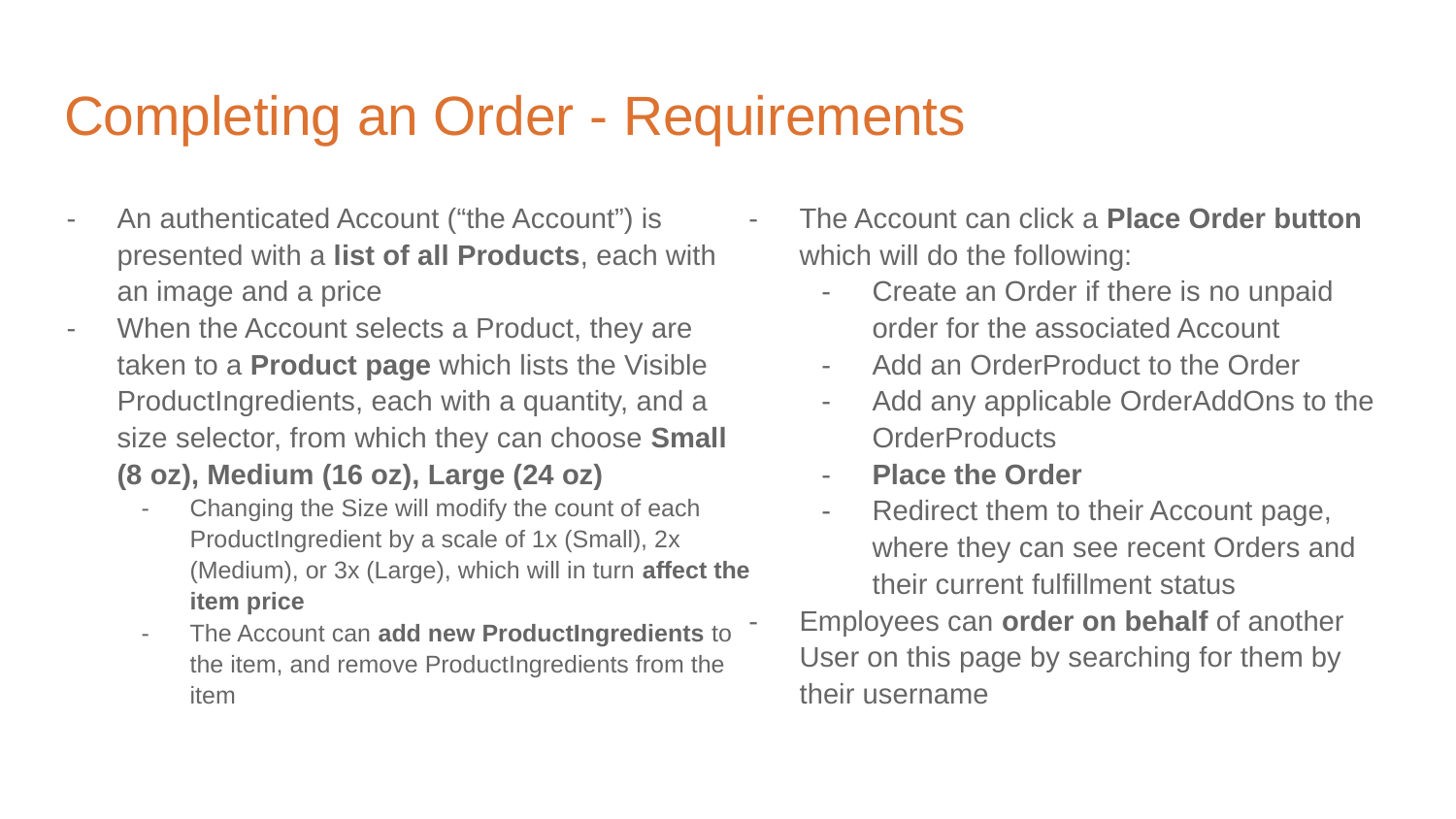

# Completing an Order - Requirements
An authenticated Account (“the Account”) is presented with a list of all Products, each with an image and a price
When the Account selects a Product, they are taken to a Product page which lists the Visible ProductIngredients, each with a quantity, and a size selector, from which they can choose Small (8 oz), Medium (16 oz), Large (24 oz)
Changing the Size will modify the count of each ProductIngredient by a scale of 1x (Small), 2x (Medium), or 3x (Large), which will in turn affect the item price
The Account can add new ProductIngredients to the item, and remove ProductIngredients from the item
The Account can click a Place Order button which will do the following:
Create an Order if there is no unpaid order for the associated Account
Add an OrderProduct to the Order
Add any applicable OrderAddOns to the OrderProducts
Place the Order
Redirect them to their Account page, where they can see recent Orders and their current fulfillment status
Employees can order on behalf of another User on this page by searching for them by their username